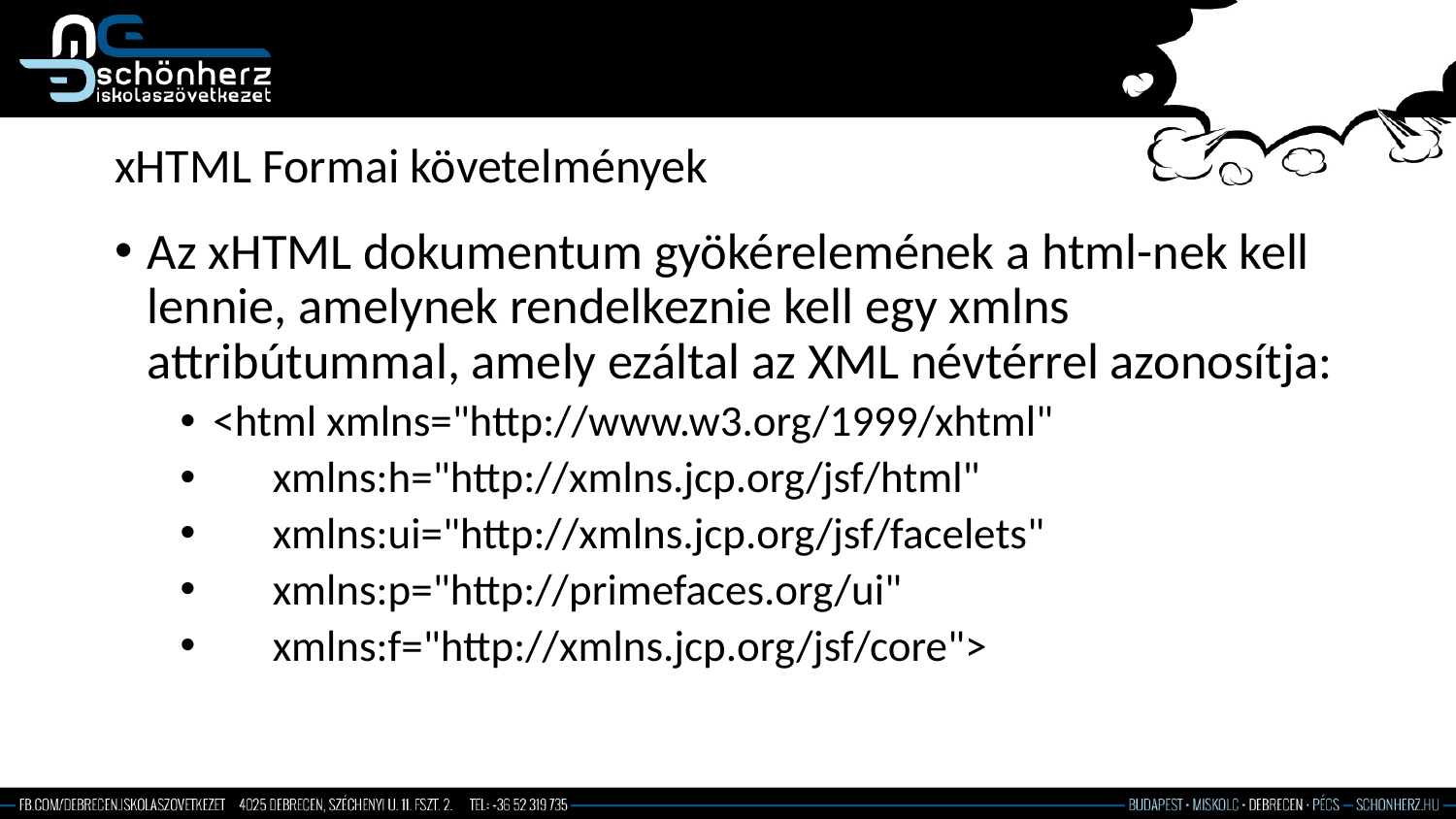

# xHTML Formai követelmények
Az xHTML dokumentum gyökérelemének a html-nek kell lennie, amelynek rendelkeznie kell egy xmlns attribútummal, amely ezáltal az XML névtérrel azonosítja:
<html xmlns="http://www.w3.org/1999/xhtml"
      xmlns:h="http://xmlns.jcp.org/jsf/html"
      xmlns:ui="http://xmlns.jcp.org/jsf/facelets"
      xmlns:p="http://primefaces.org/ui"
      xmlns:f="http://xmlns.jcp.org/jsf/core">